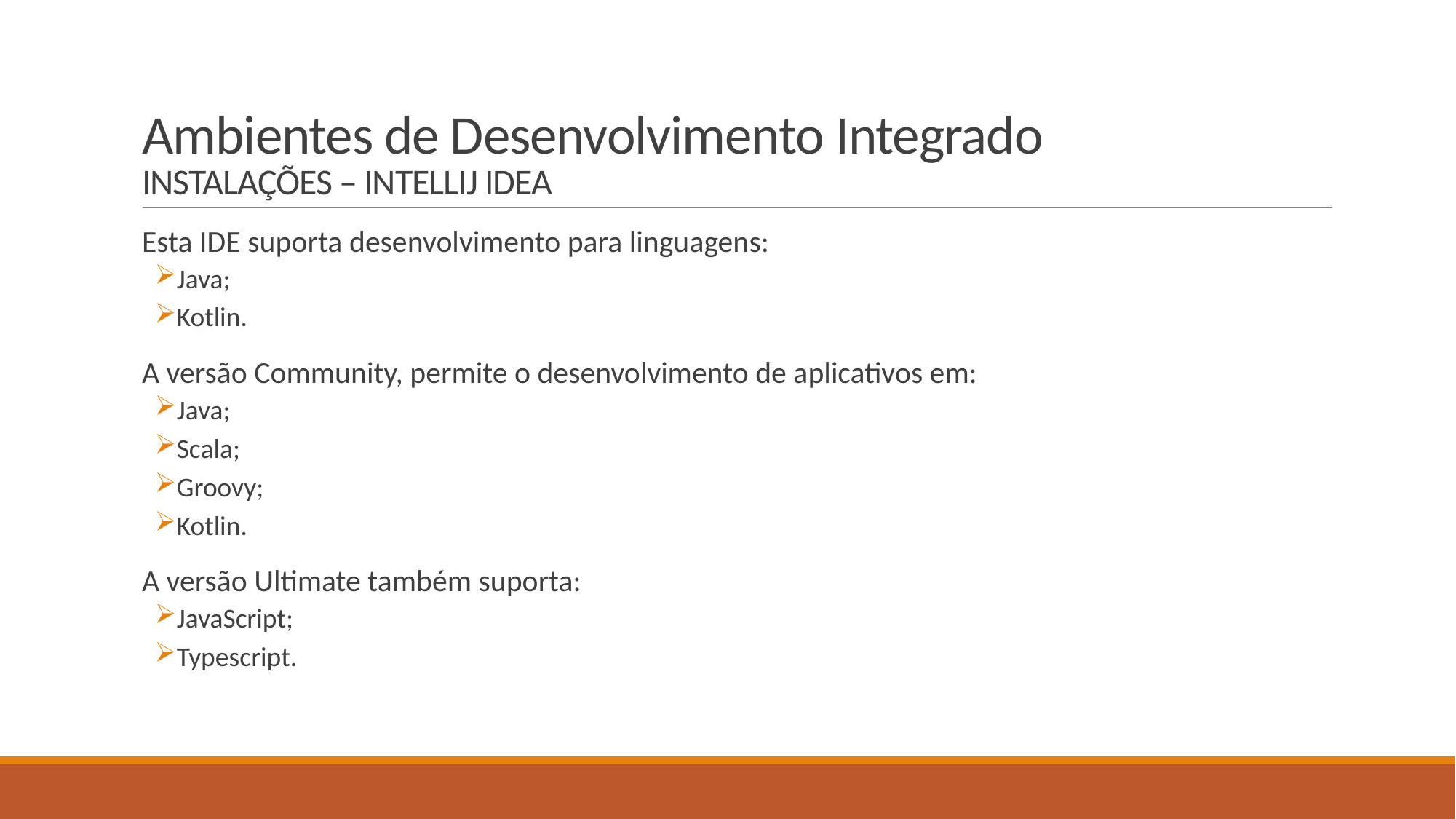

# Ambientes de Desenvolvimento Integrado INSTALAÇÕES – INTELLIJ IDEA
Esta IDE suporta desenvolvimento para linguagens:
Java;
Kotlin.
A versão Community, permite o desenvolvimento de aplicativos em:
Java;
Scala;
Groovy;
Kotlin.
A versão Ultimate também suporta:
JavaScript;
Typescript.